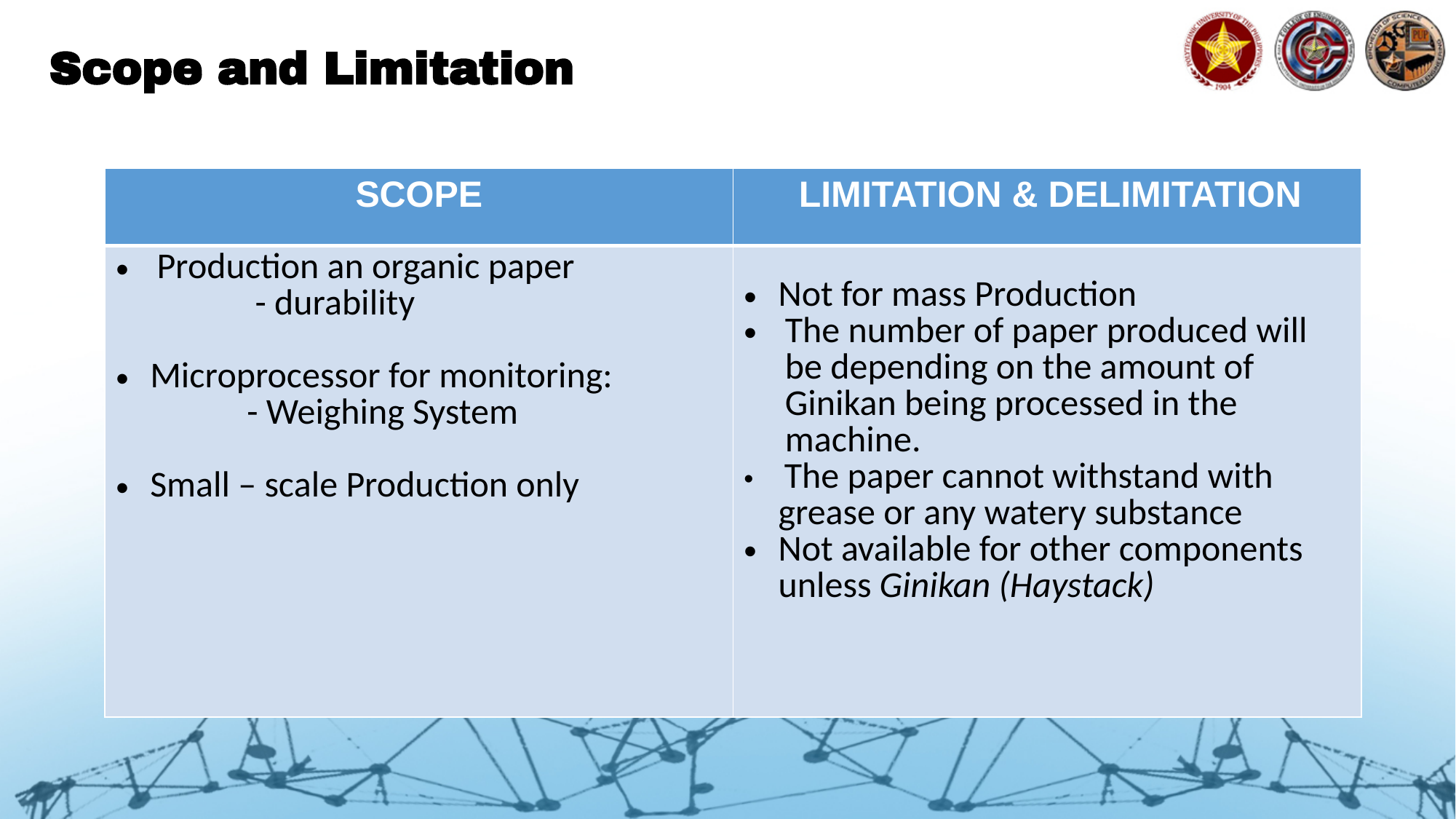

# Scope and Limitation
| SCOPE | LIMITATION & DELIMITATION |
| --- | --- |
| Production an organic paper - durability Microprocessor for monitoring: - Weighing System Small – scale Production only | Not for mass Production The number of paper produced will be depending on the amount of Ginikan being processed in the machine. The paper cannot withstand with grease or any watery substance Not available for other components unless Ginikan (Haystack) |